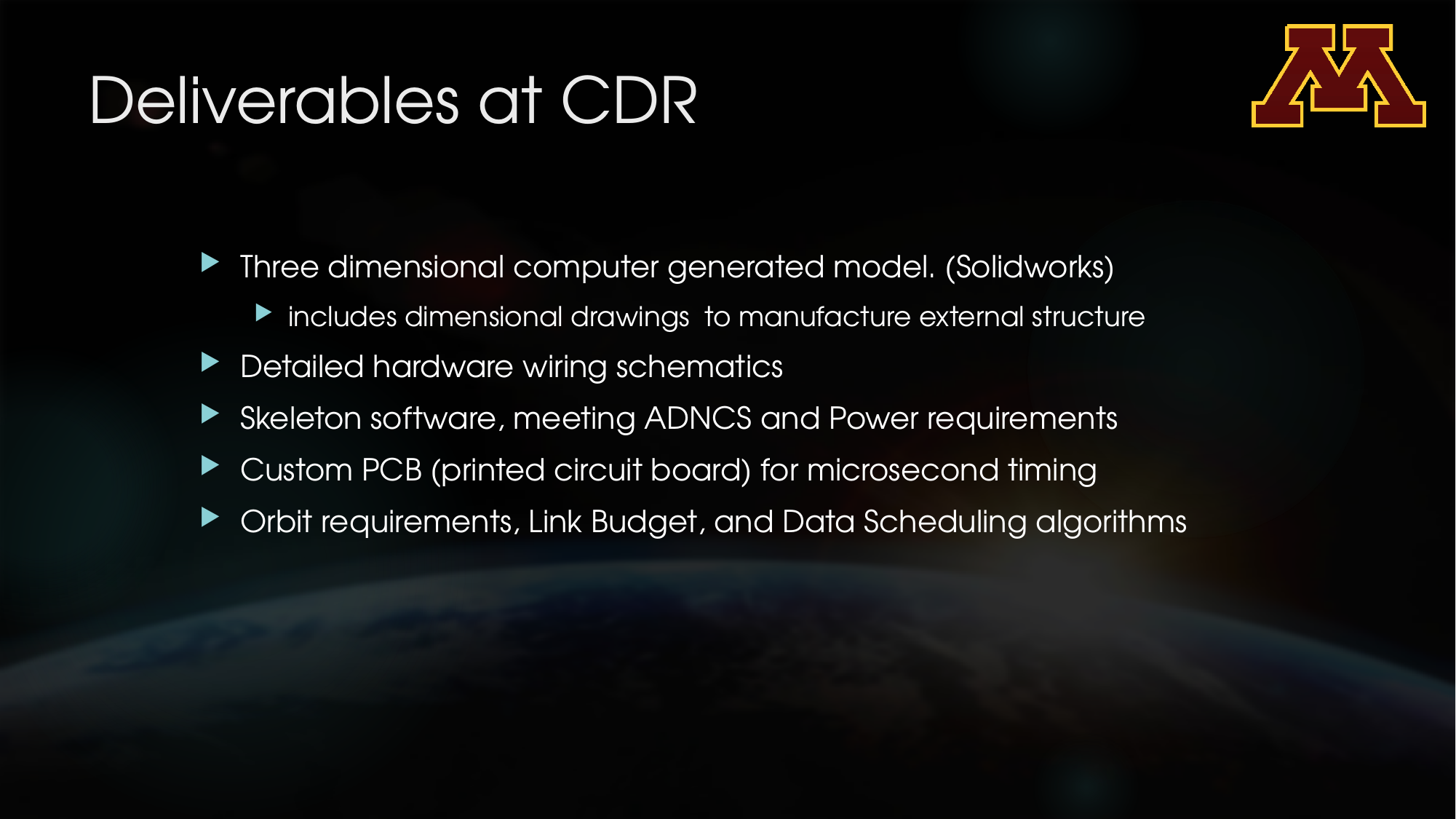

# Deliverables at CDR
Three dimensional computer generated model. (Solidworks)
includes dimensional drawings  to manufacture external structure
Detailed hardware wiring schematics
Skeleton software, meeting ADNCS and Power requirements
Custom PCB (printed circuit board) for microsecond timing
Orbit requirements, Link Budget, and Data Scheduling algorithms